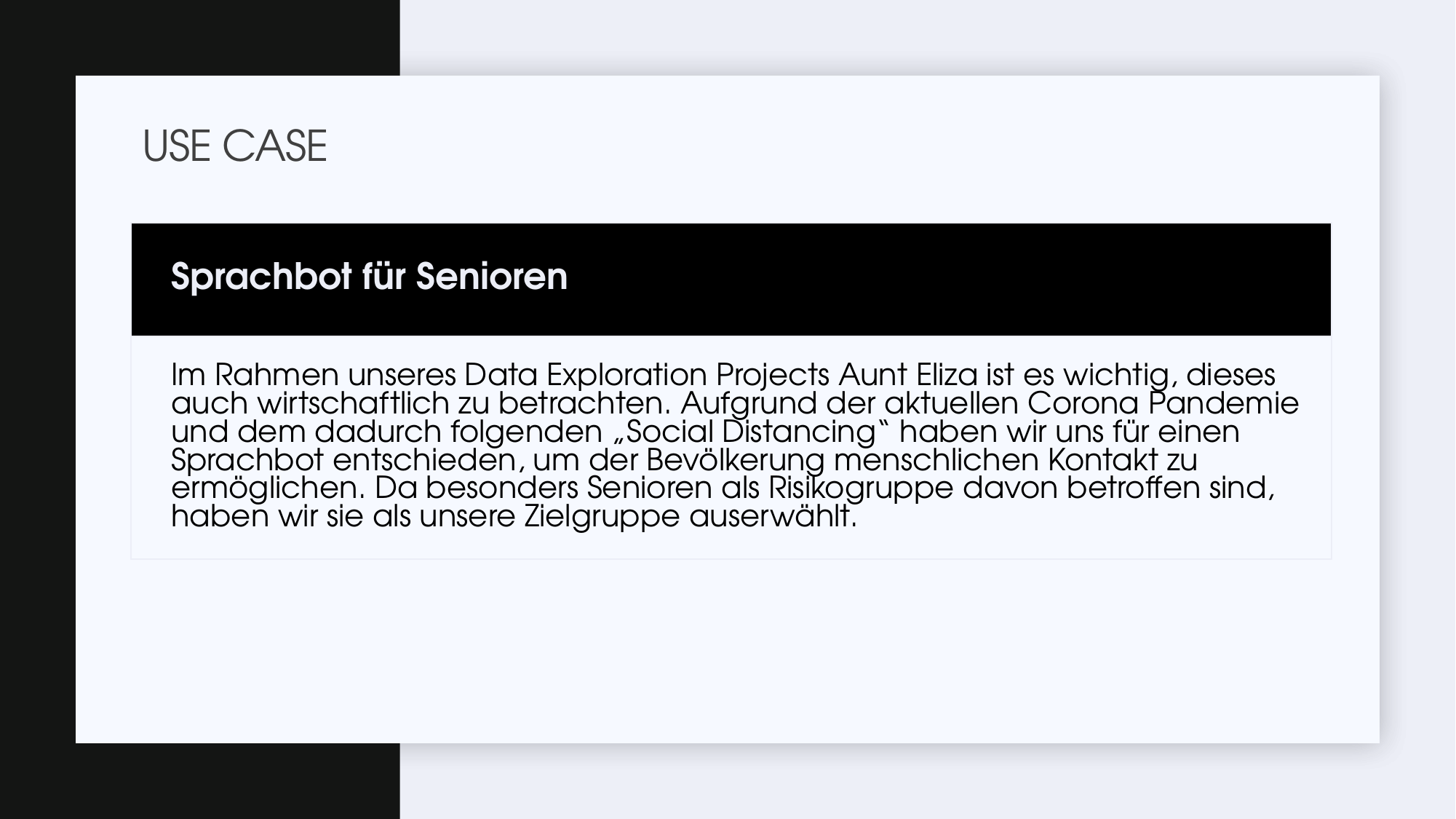

# USE Case
| Sprachbot für Senioren |
| --- |
| Im Rahmen unseres Data Exploration Projects Aunt Eliza ist es wichtig, dieses auch wirtschaftlich zu betrachten. Aufgrund der aktuellen Corona Pandemie und dem dadurch folgenden „Social Distancing“ haben wir uns für einen Sprachbot entschieden, um der Bevölkerung menschlichen Kontakt zu ermöglichen. Da besonders Senioren als Risikogruppe davon betroffen sind, haben wir sie als unsere Zielgruppe auserwählt. |